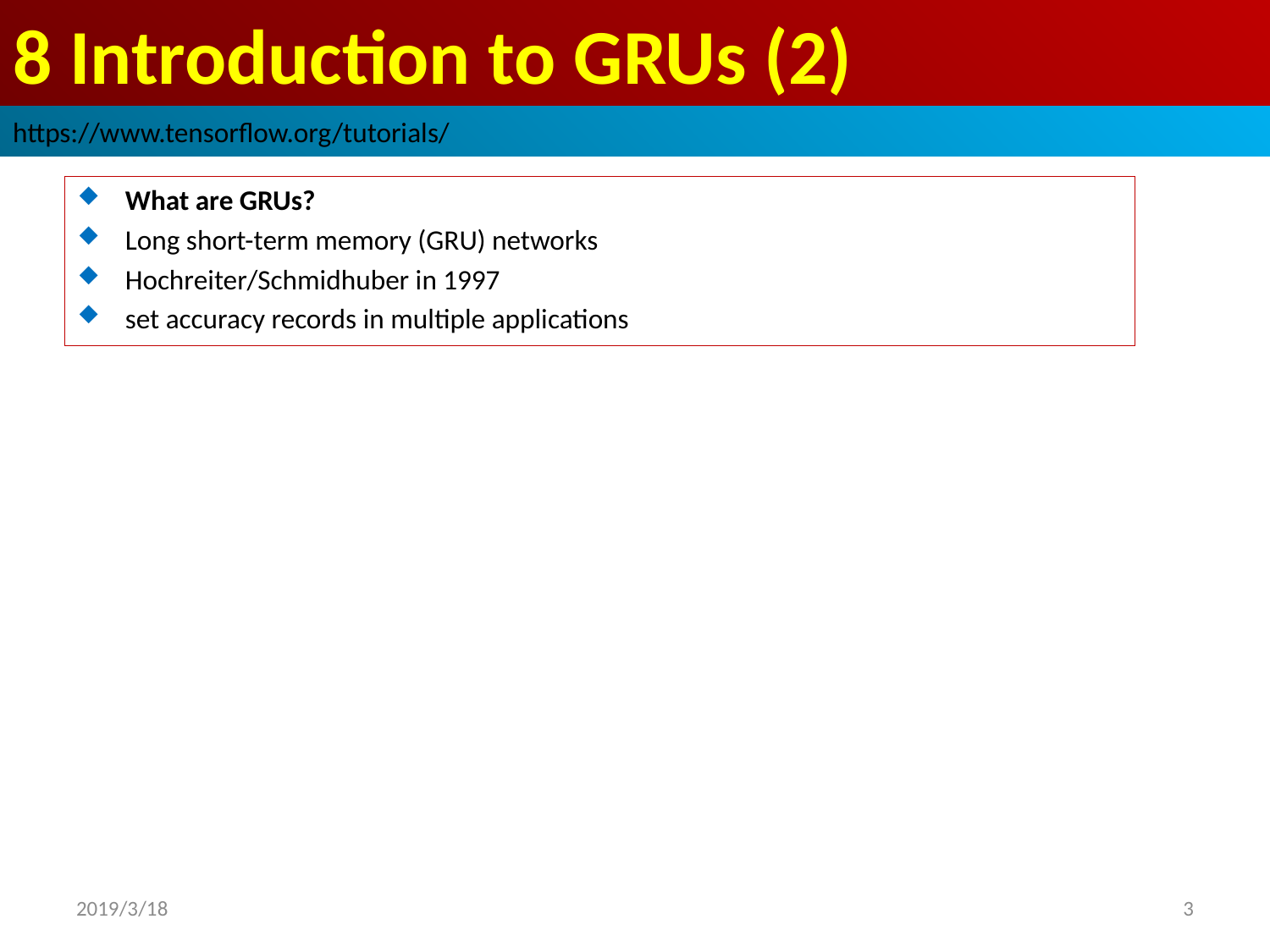

# 8 Introduction to GRUs (2)
https://www.tensorflow.org/tutorials/
What are GRUs?
Long short-term memory (GRU) networks
Hochreiter/Schmidhuber in 1997
set accuracy records in multiple applications

2019/3/18
3